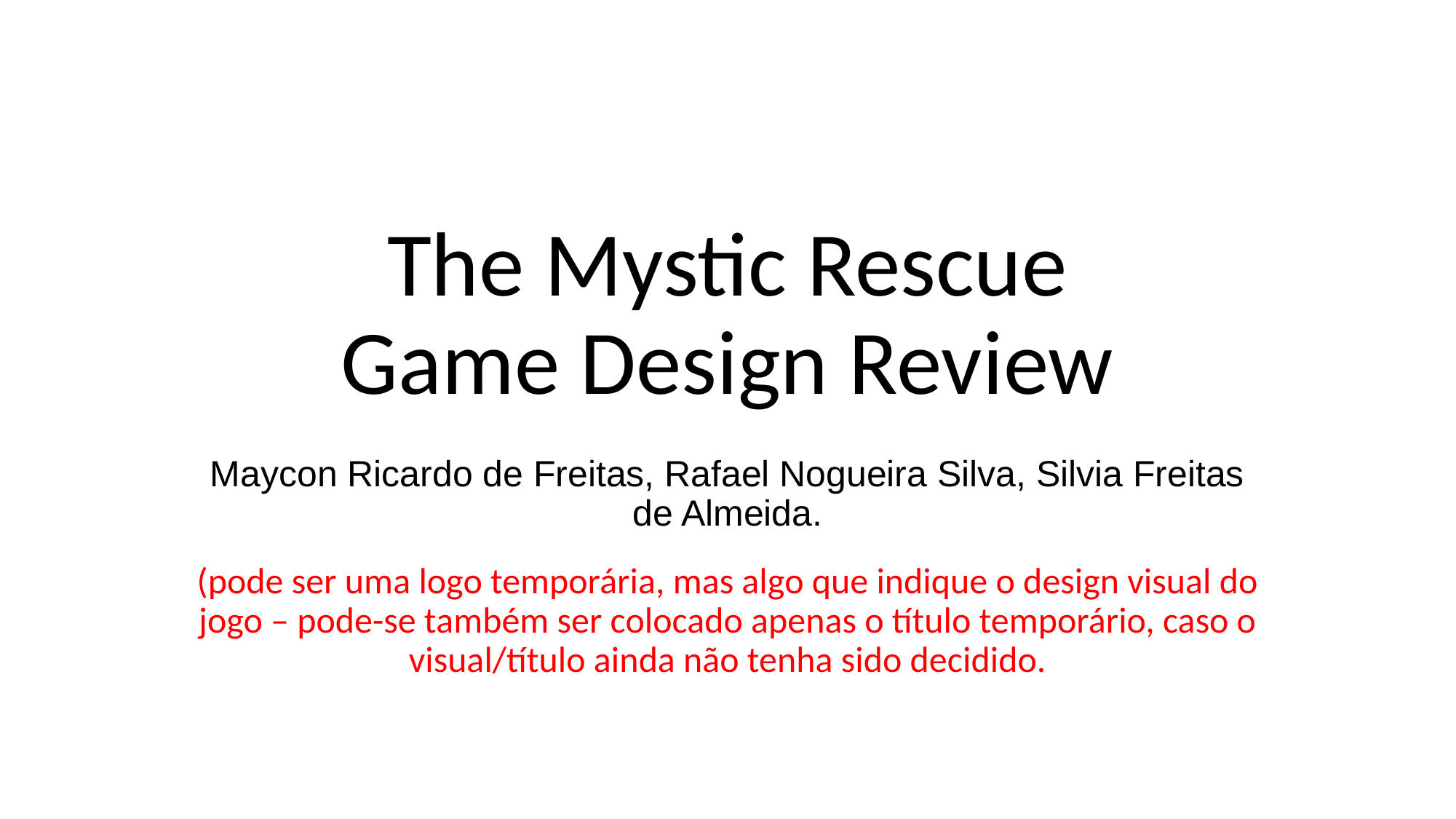

The Mystic Rescue
Game Design Review
Maycon Ricardo de Freitas, Rafael Nogueira Silva, Silvia Freitas de Almeida.
(pode ser uma logo temporária, mas algo que indique o design visual do jogo – pode-se também ser colocado apenas o título temporário, caso o visual/título ainda não tenha sido decidido.